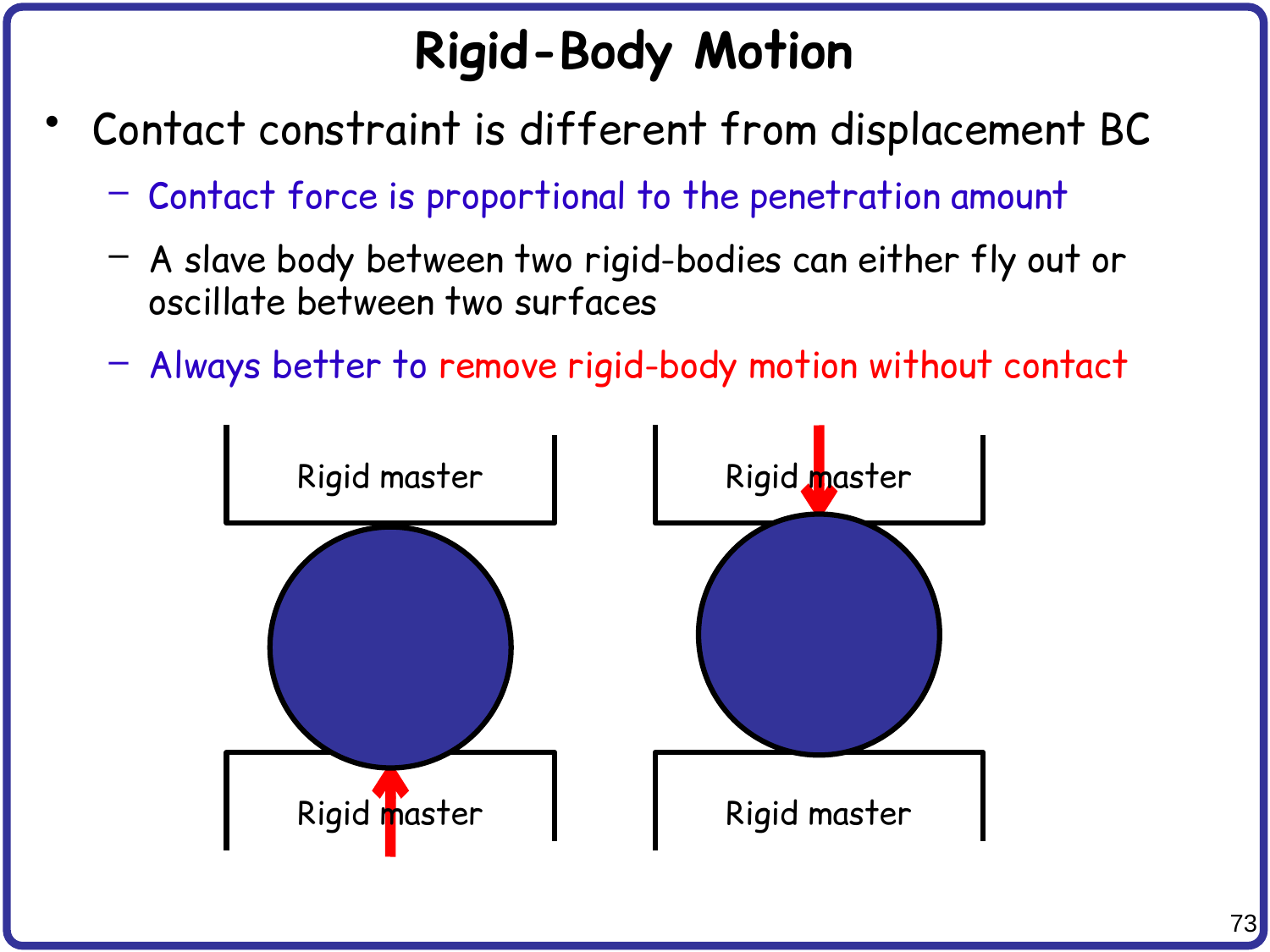

# Rigid-Body Motion
Contact constraint is different from displacement BC
Contact force is proportional to the penetration amount
A slave body between two rigid-bodies can either fly out or oscillate between two surfaces
Always better to remove rigid-body motion without contact

Rigid master

Rigid master

Rigid master

Rigid master